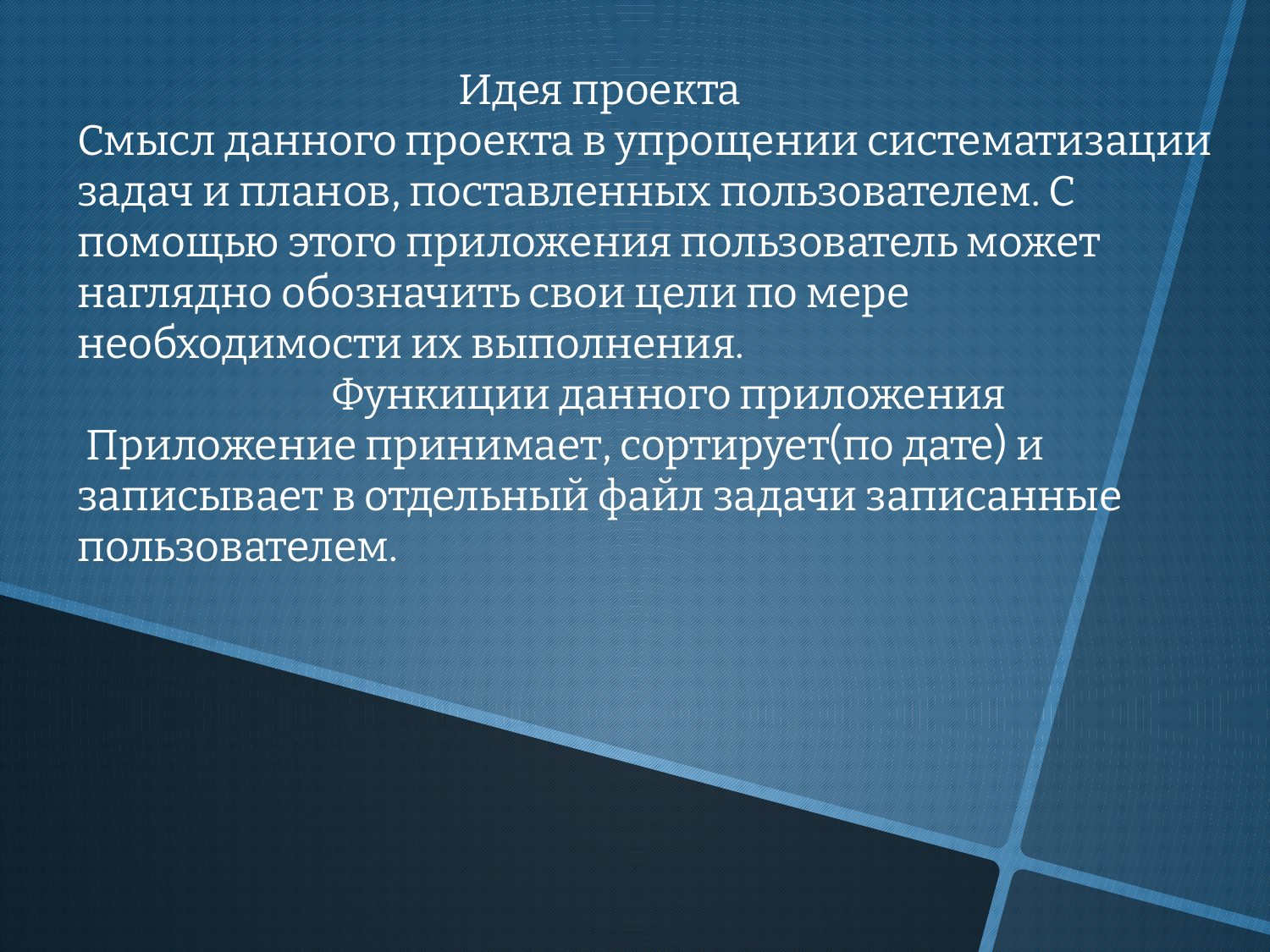

Идея проекта
Смысл данного проекта в упрощении систематизации задач и планов, поставленных пользователем. С помощью этого приложения пользователь может наглядно обозначить свои цели по мере необходимости их выполнения.
		Функиции данного приложения
 Приложение принимает, сортирует(по дате) и записывает в отдельный файл задачи записанные пользователем.